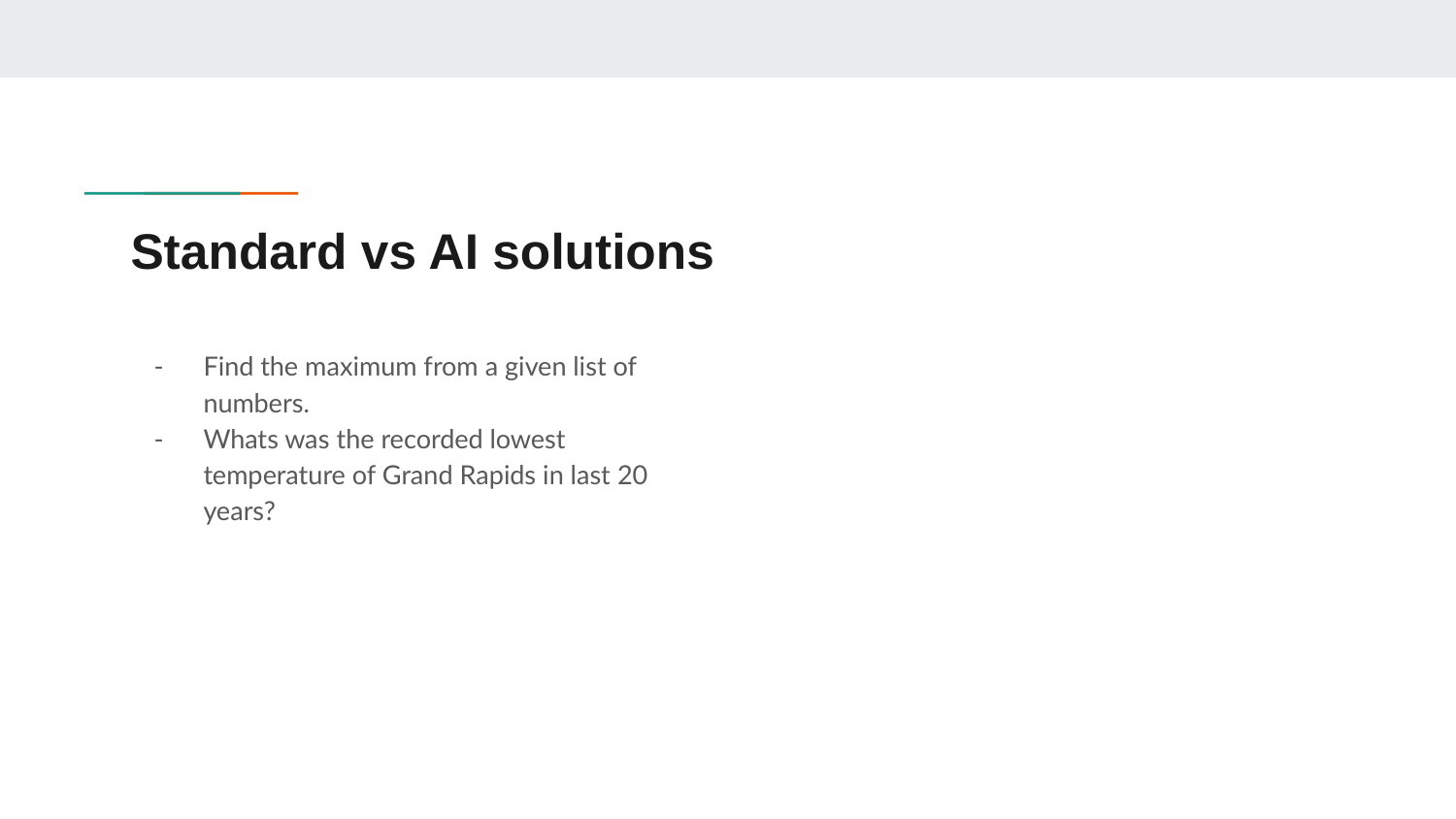

# Standard vs AI solutions
Find the maximum from a given list of numbers.
Whats was the recorded lowest temperature of Grand Rapids in last 20 years?